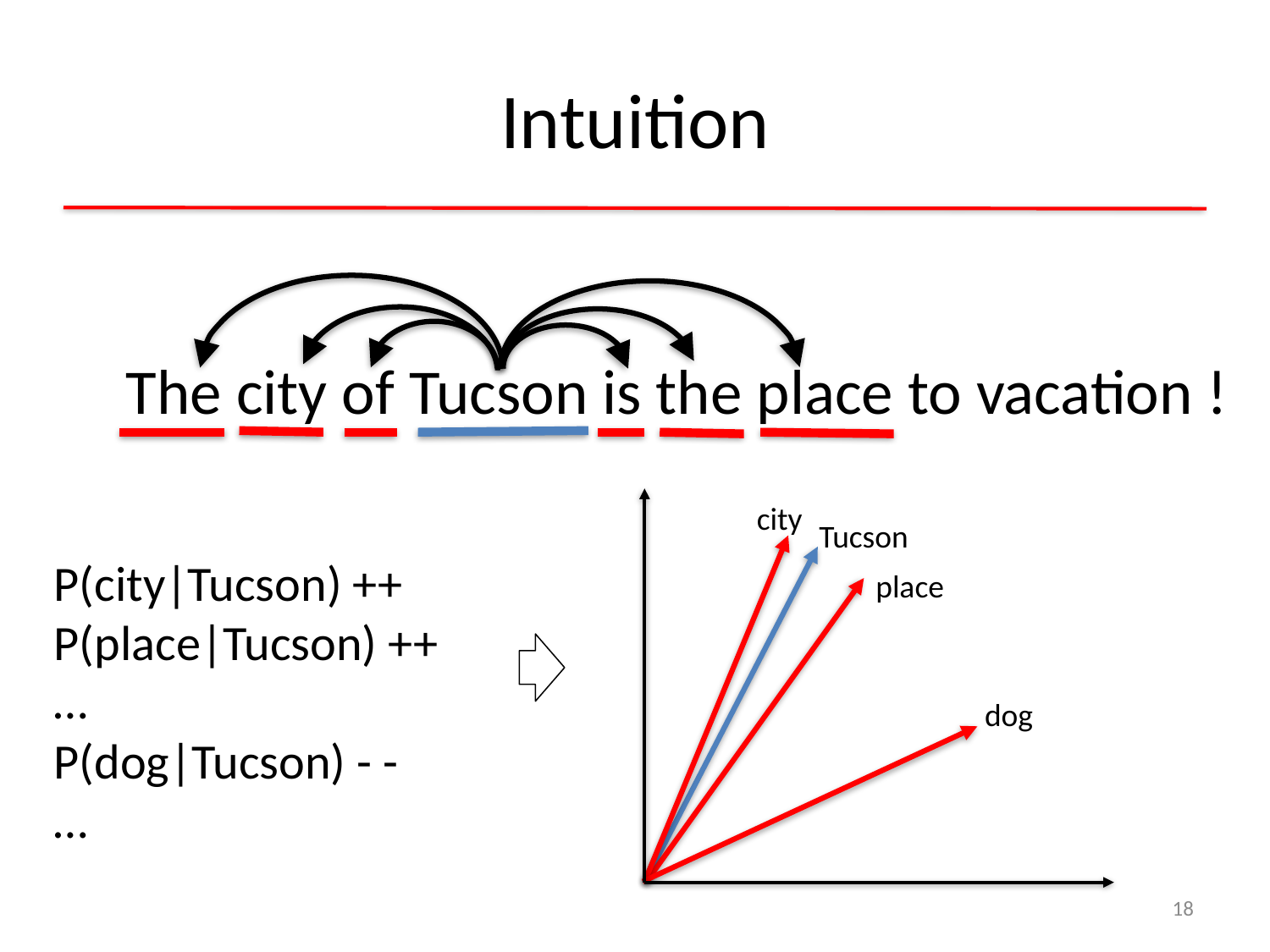

# Intuition

The city of Tucson is the place to vacation !
city
Tucson
place

dog
P(city|Tucson) ++
P(place|Tucson) ++
…
P(dog|Tucson) - -
…

18